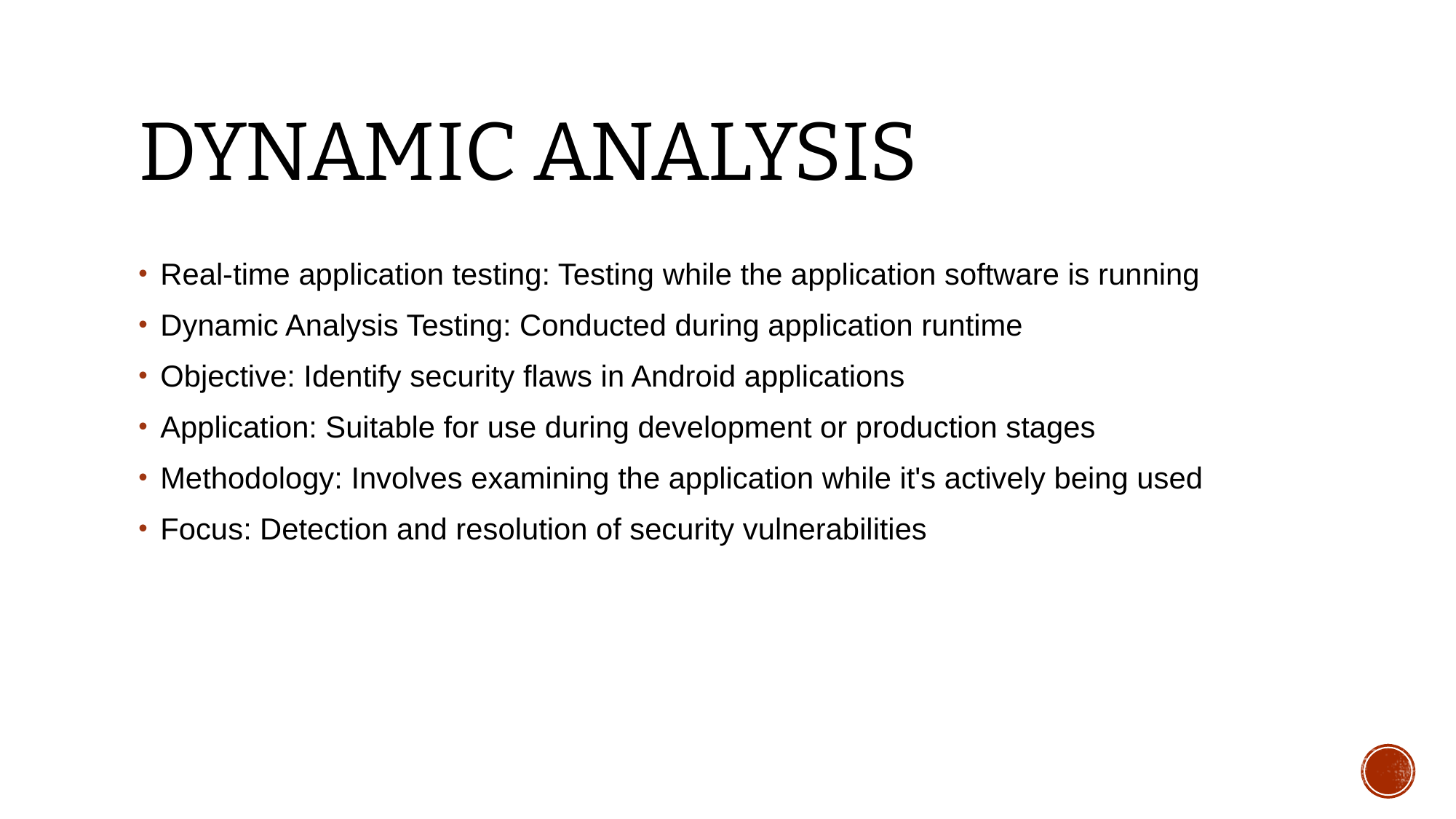

# Dynamic Analysis
Real-time application testing: Testing while the application software is running
Dynamic Analysis Testing: Conducted during application runtime
Objective: Identify security flaws in Android applications
Application: Suitable for use during development or production stages
Methodology: Involves examining the application while it's actively being used
Focus: Detection and resolution of security vulnerabilities